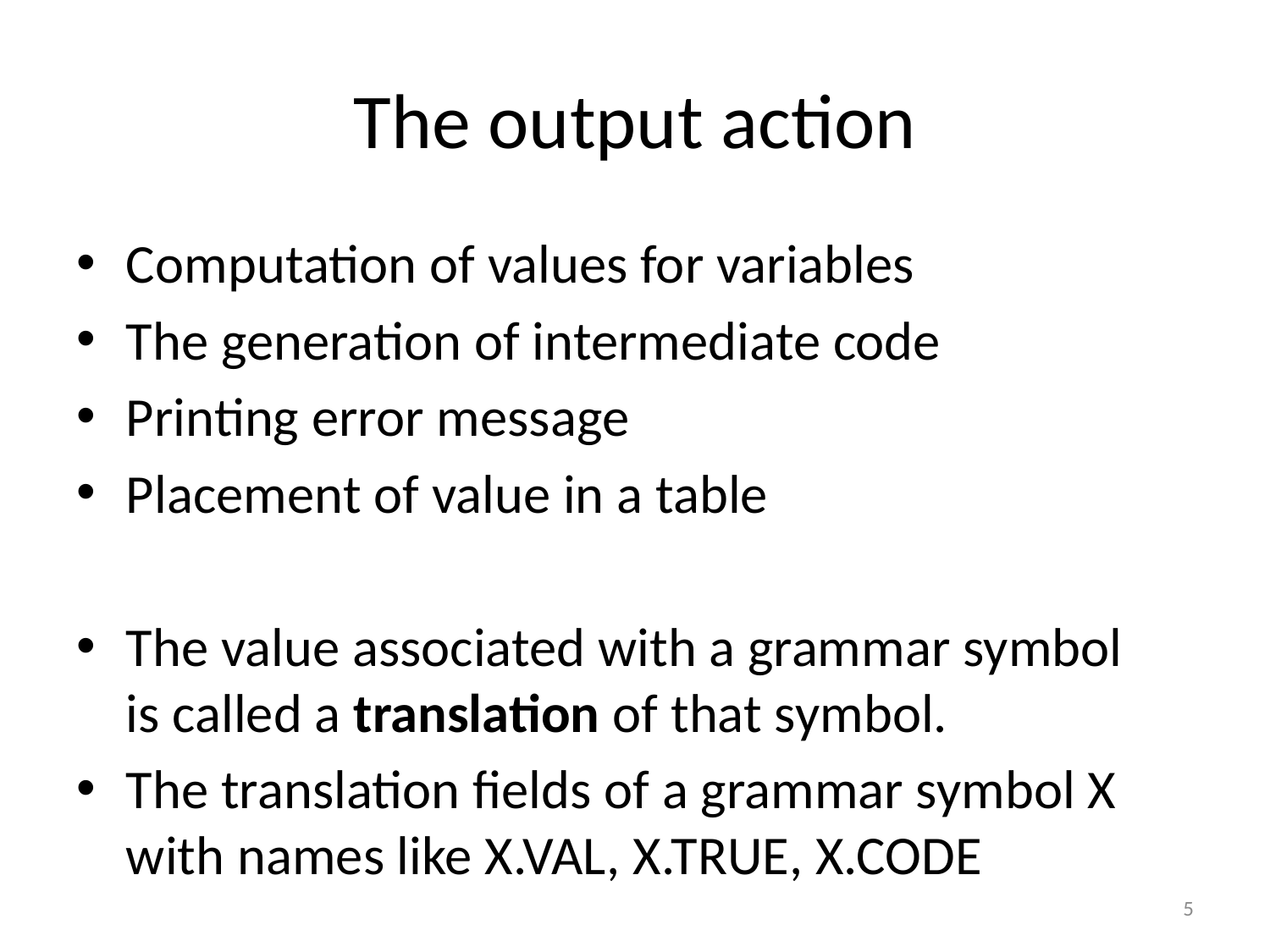

# The output action
Computation of values for variables
The generation of intermediate code
Printing error message
Placement of value in a table

The value associated with a grammar symbol is called a translation of that symbol.
The translation fields of a grammar symbol X with names like X.VAL, X.TRUE, X.CODE
5